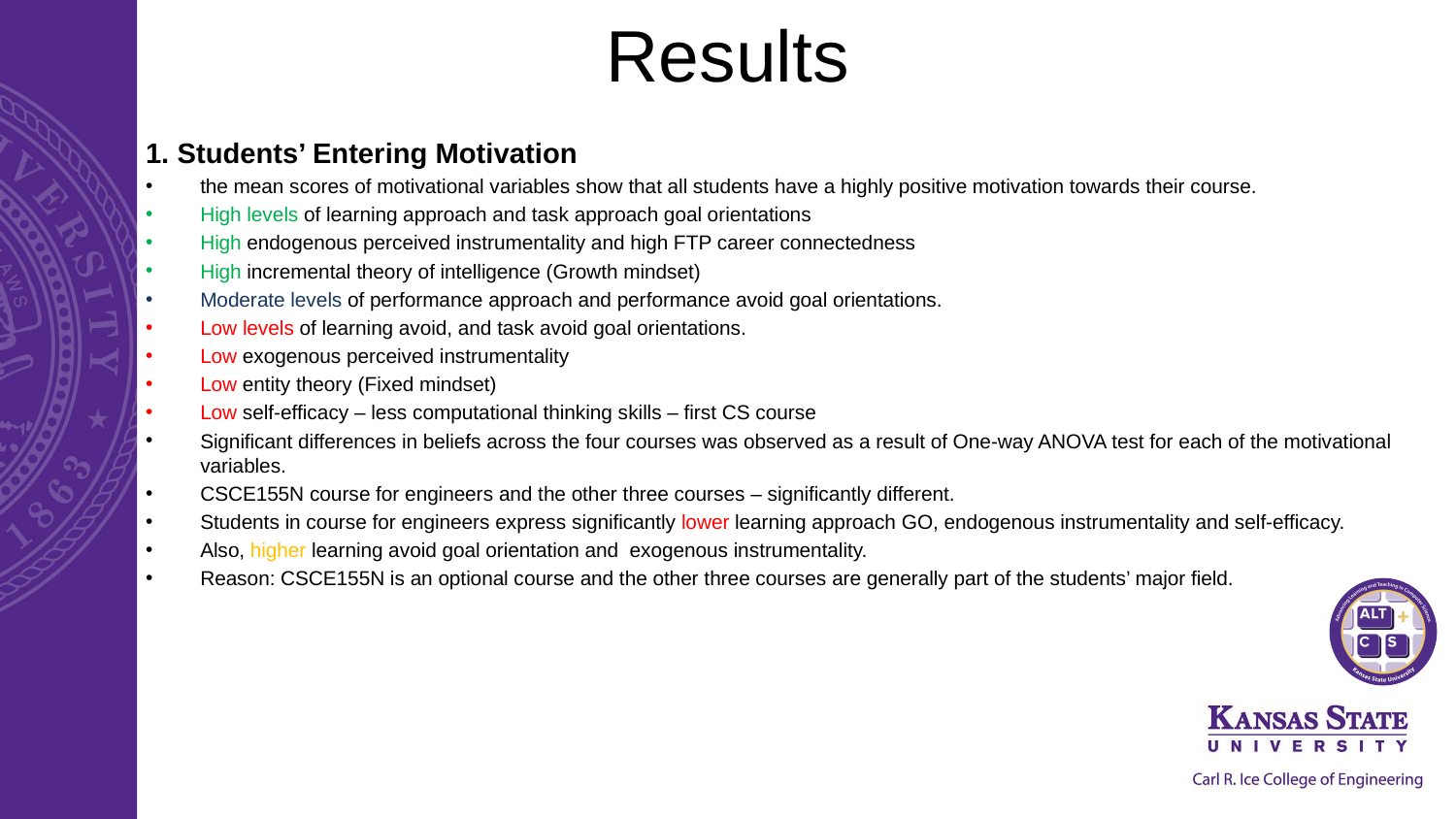

# Results
1. Students’ Entering Motivation
the mean scores of motivational variables show that all students have a highly positive motivation towards their course.
High levels of learning approach and task approach goal orientations
High endogenous perceived instrumentality and high FTP career connectedness
High incremental theory of intelligence (Growth mindset)
Moderate levels of performance approach and performance avoid goal orientations.
Low levels of learning avoid, and task avoid goal orientations.
Low exogenous perceived instrumentality
Low entity theory (Fixed mindset)
Low self-efficacy – less computational thinking skills – first CS course
Significant differences in beliefs across the four courses was observed as a result of One-way ANOVA test for each of the motivational variables.
CSCE155N course for engineers and the other three courses – significantly different.
Students in course for engineers express significantly lower learning approach GO, endogenous instrumentality and self-efficacy.
Also, higher learning avoid goal orientation and  exogenous instrumentality.
Reason: CSCE155N is an optional course and the other three courses are generally part of the students’ major field.